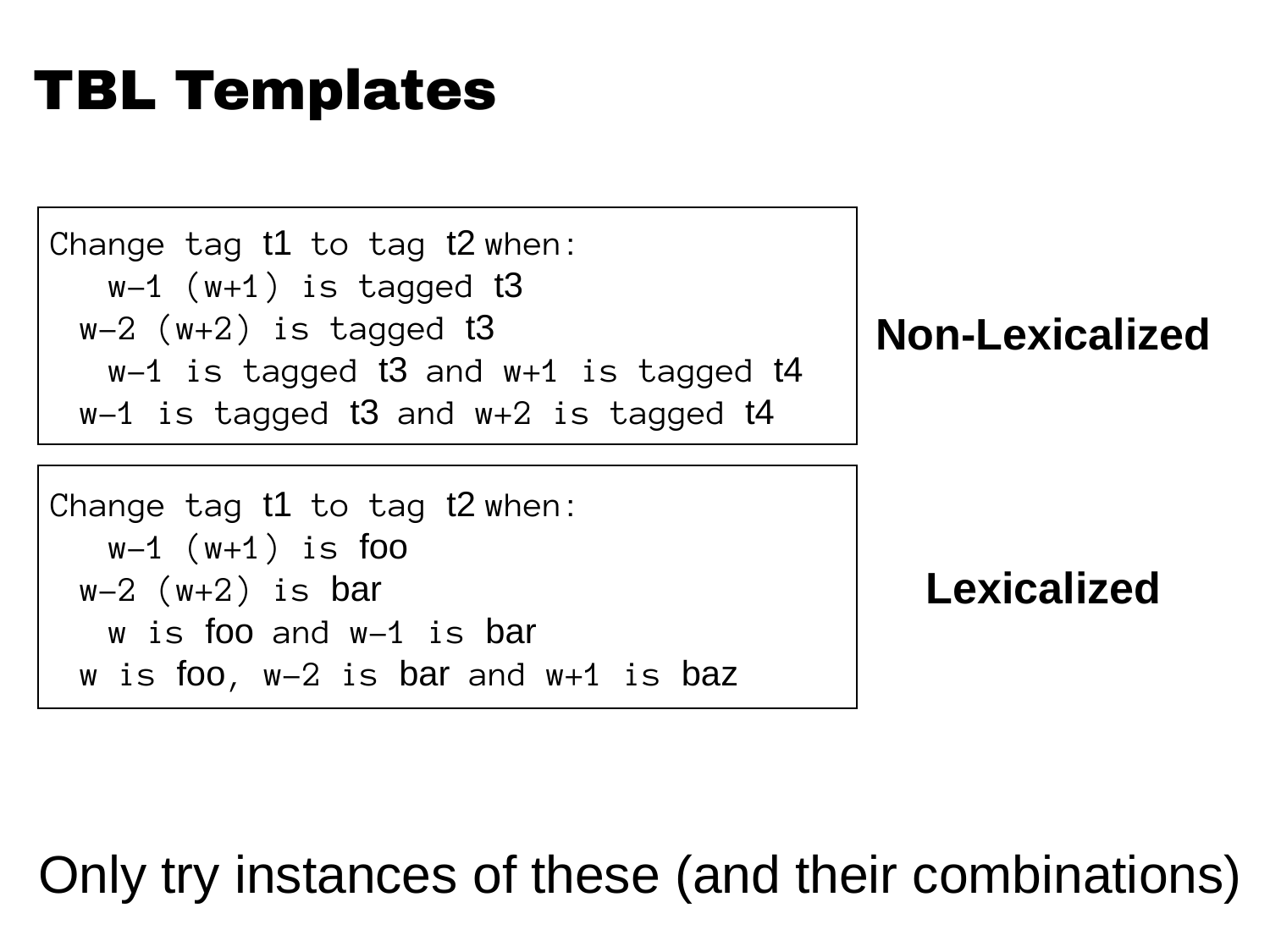

# TBL Templates
Change tag t1 to tag t2 when:
   w-1 (w+1) is tagged t3
   w-2 (w+2) is tagged t3
   w-1 is tagged t3 and w+1 is tagged t4
   w-1 is tagged t3 and w+2 is tagged t4
Non-Lexicalized
Change tag t1 to tag t2 when:
   w-1 (w+1) is foo
   w-2 (w+2) is bar
   w is foo and w-1 is bar
   w is foo, w-2 is bar and w+1 is baz
Lexicalized
 Only try instances of these (and their combinations)